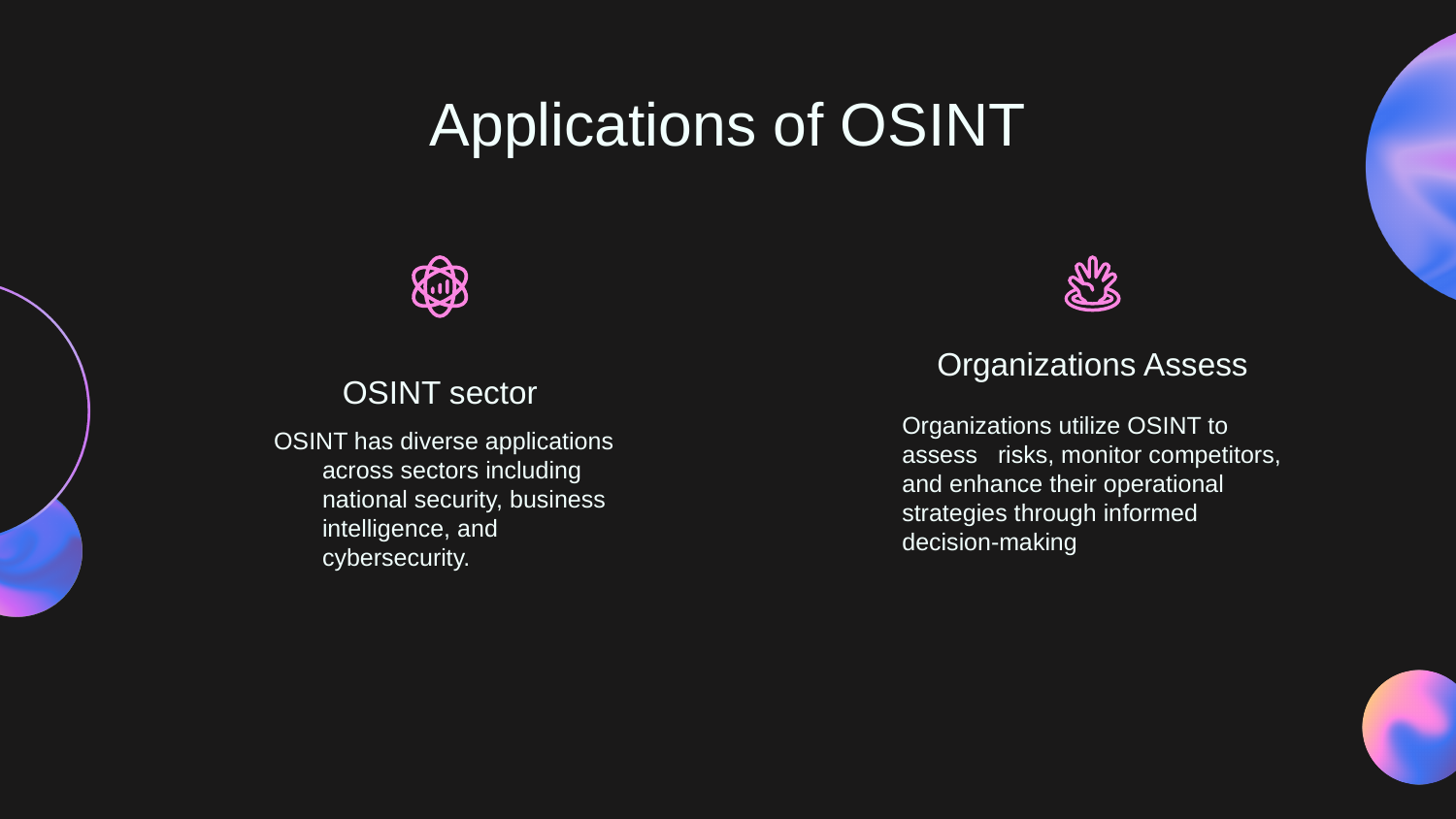

# Applications of OSINT

Organizations Assess
OSINT sector
Organizations utilize OSINT to assess   risks, monitor competitors, and enhance their operational strategies through informed decision-making
OSINT has diverse applications across sectors including national security, business intelligence, and cybersecurity.